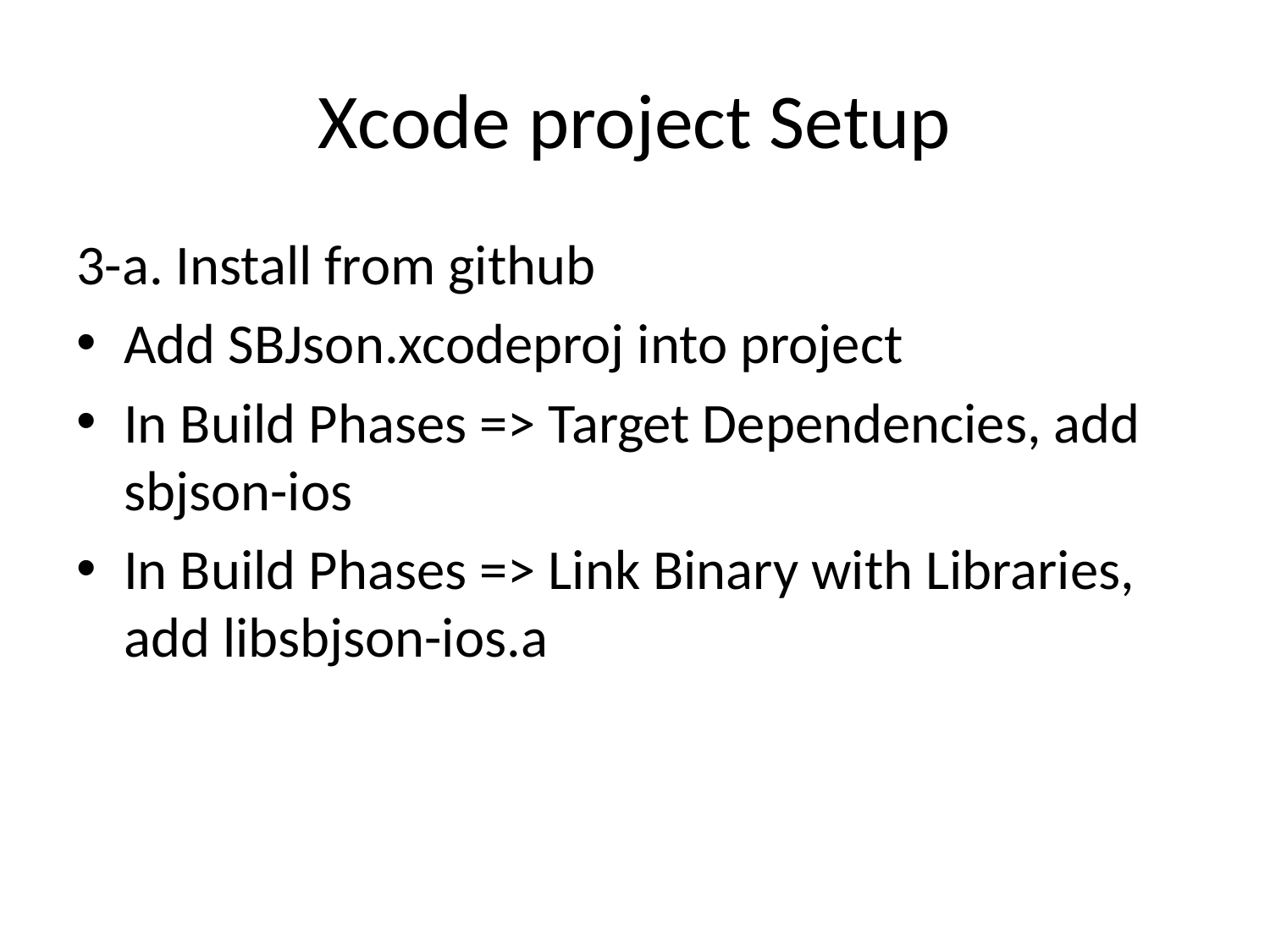

# Xcode project Setup
3-a. Install from github
Add SBJson.xcodeproj into project
In Build Phases => Target Dependencies, add sbjson-ios
In Build Phases => Link Binary with Libraries, add libsbjson-ios.a